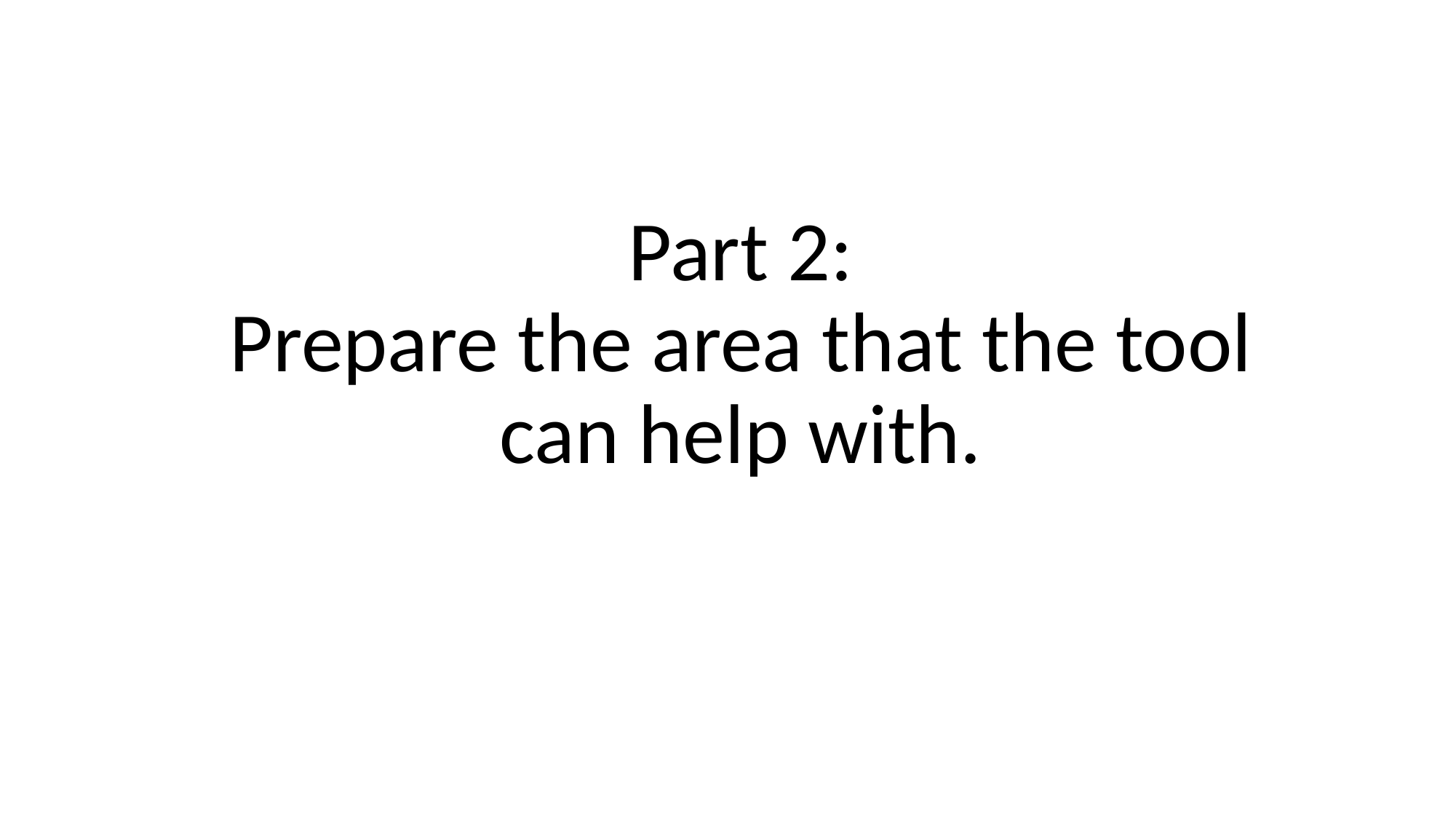

# Part 2: Prepare the area that the tool can help with.